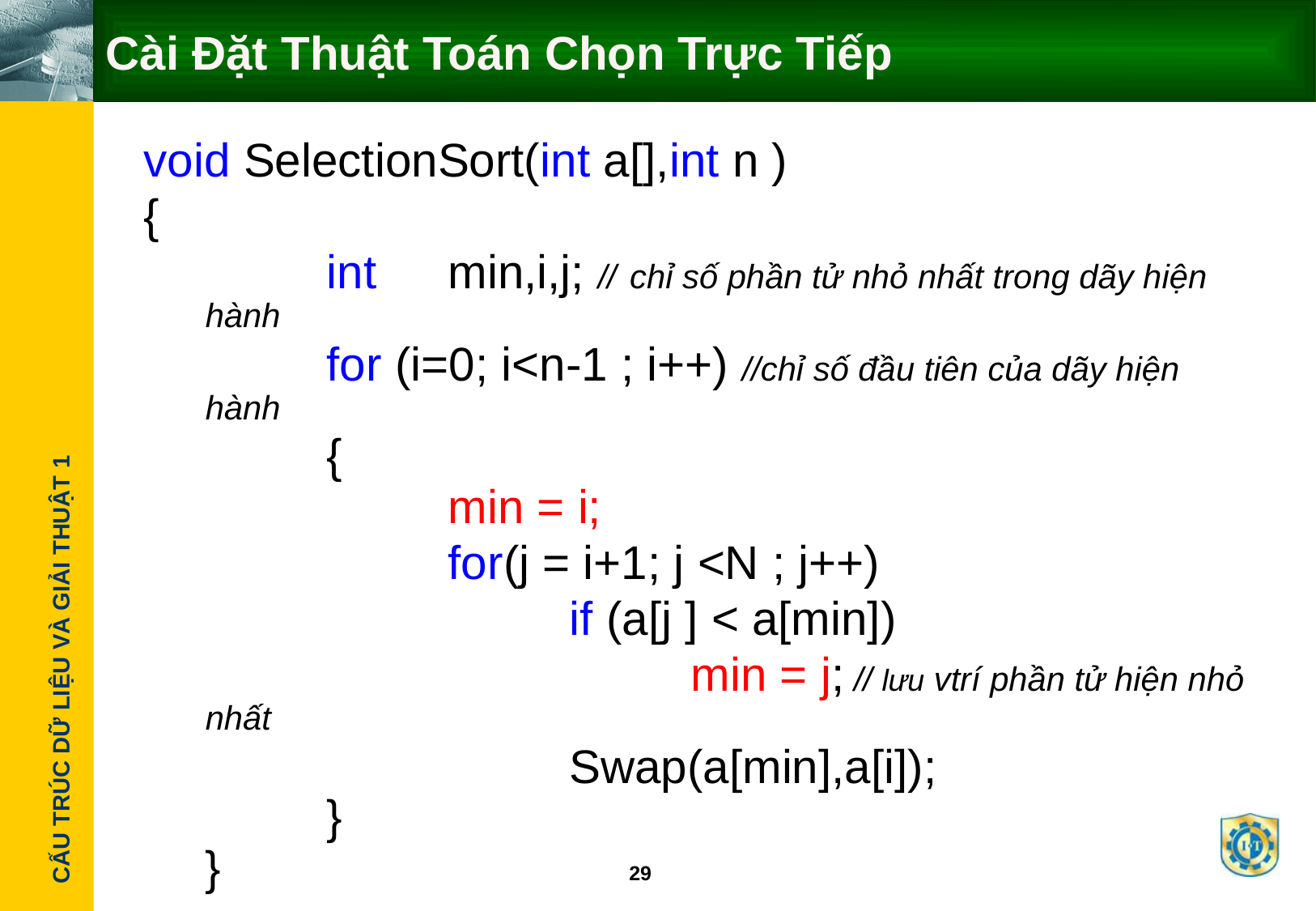

# Cài Đặt Thuật Toán Chọn Trực Tiếp
void SelectionSort(int a[],int n )
{
		int	min,i,j; // chỉ số phần tử nhỏ nhất trong dãy hiện hành
		for (i=0; i<n-1 ; i++) //chỉ số đầu tiên của dãy hiện hành
		{
		min = i;
			for(j = i+1; j <N ; j++)
				if (a[j ] < a[min])
					min = j; // lưu vtrí phần tử hiện nhỏ nhất
				Swap(a[min],a[i]);
	}
}